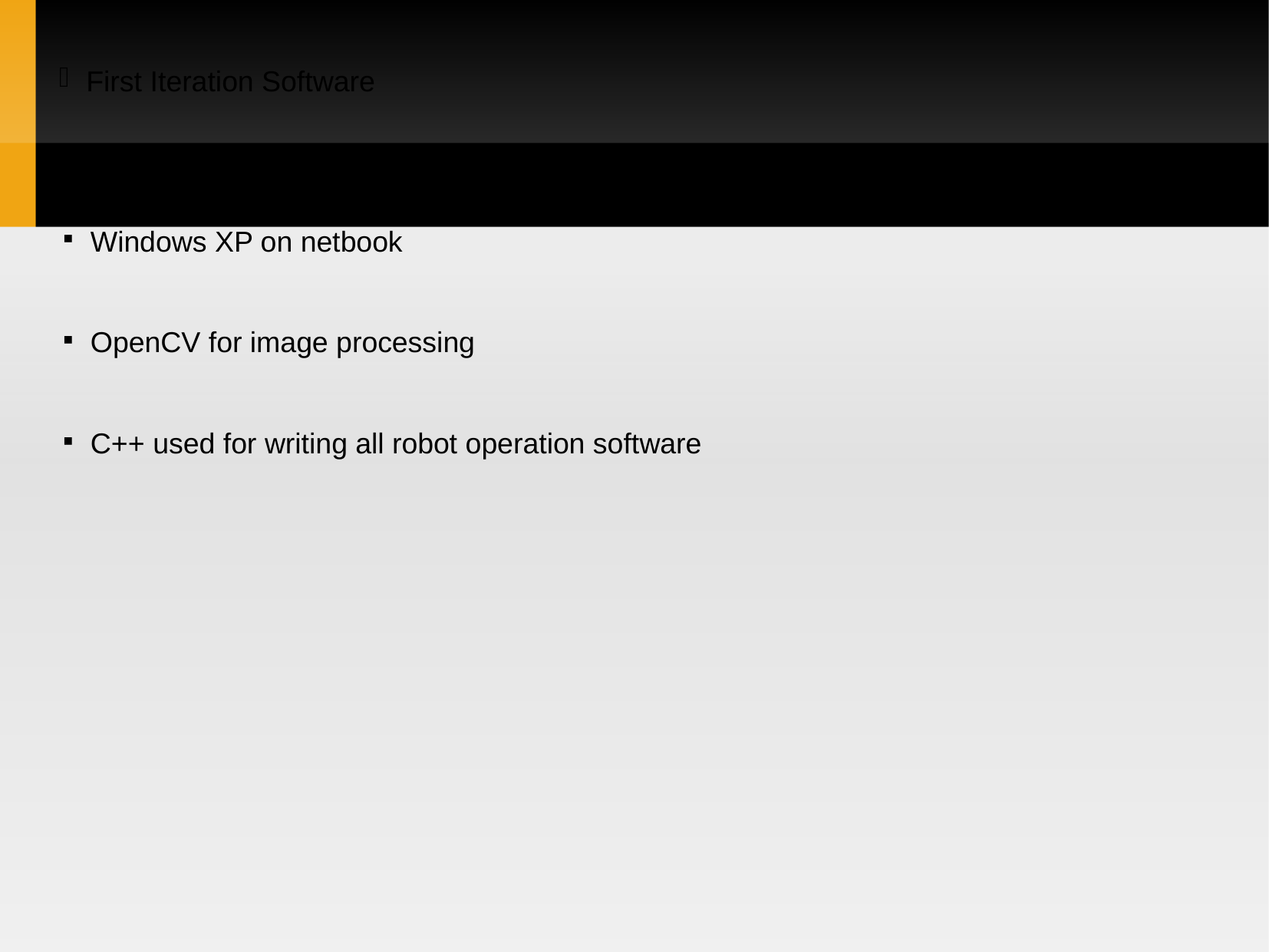

First Iteration Software
Windows XP on netbook

OpenCV for image processing

C++ used for writing all robot operation software